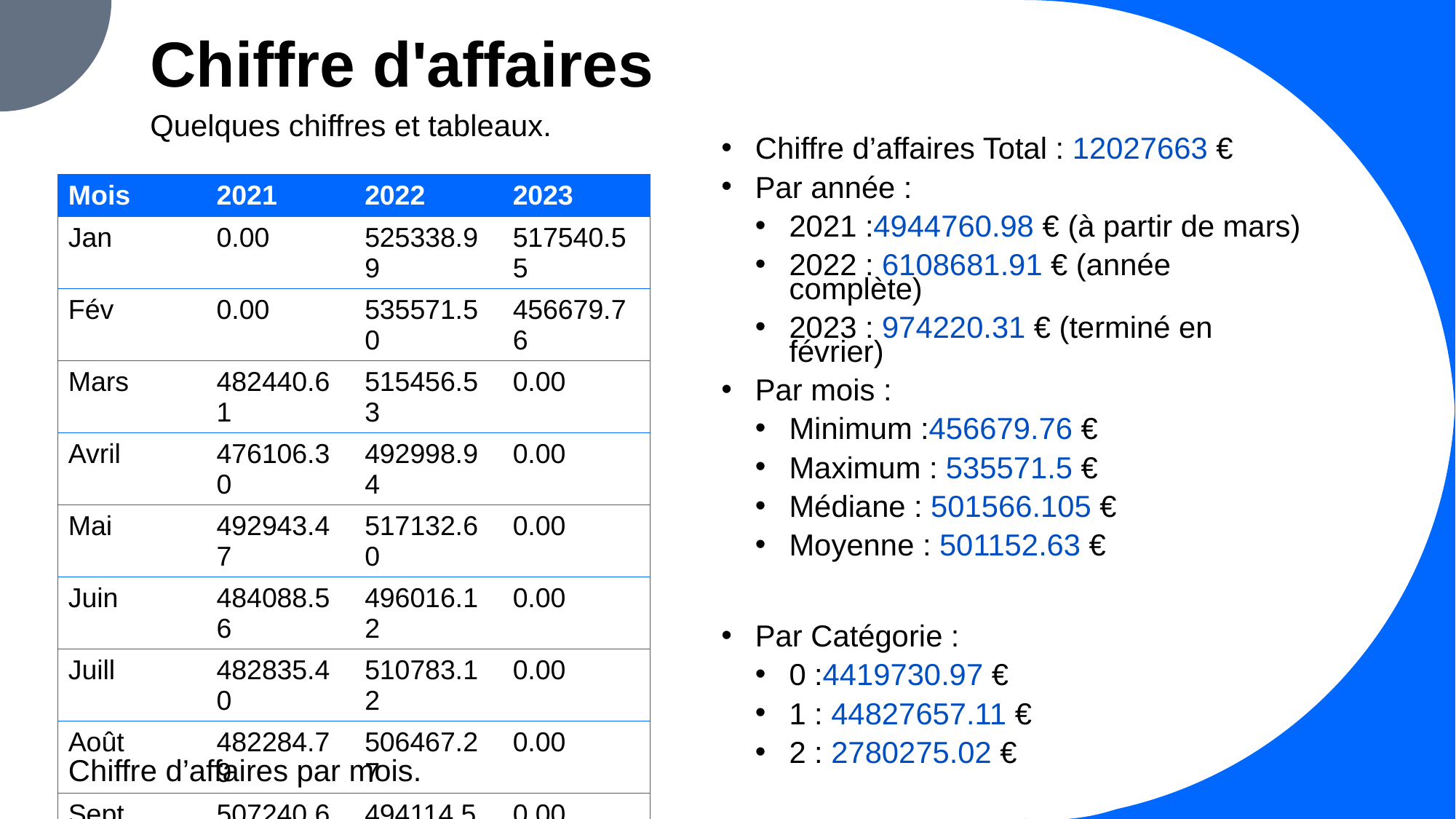

# Chiffre d'affaires
Quelques chiffres et tableaux.
Chiffre d’affaires Total : 12027663 €
Par année :
2021 :4944760.98 € (à partir de mars)
2022 : 6108681.91 € (année complète)
2023 : 974220.31 € (terminé en février)
Par mois :
Minimum :456679.76 €
Maximum : 535571.5 €
Médiane : 501566.105 €
Moyenne : 501152.63 €

Par Catégorie :
0 :4419730.97 €
1 : 44827657.11 €
2 : 2780275.02 €

| Mois | 2021 | 2022 | 2023 |
| --- | --- | --- | --- |
| Jan | 0.00 | 525338.99 | 517540.55 |
| Fév | 0.00 | 535571.50 | 456679.76 |
| Mars | 482440.61 | 515456.53 | 0.00 |
| Avril | 476106.30 | 492998.94 | 0.00 |
| Mai | 492943.47 | 517132.60 | 0.00 |
| Juin | 484088.56 | 496016.12 | 0.00 |
| Juill | 482835.40 | 510783.12 | 0.00 |
| Août | 482284.79 | 506467.27 | 0.00 |
| Sept | 507240.68 | 494114.53 | 0.00 |
| Oct | 494733.16 | 507917.77 | 0.00 |
| Nov | 516167.73 | 496664.94 | 0.00 |
| Déc | 525917.28 | 510219.50 | 0.00 |

Chiffre d’affaires par mois.